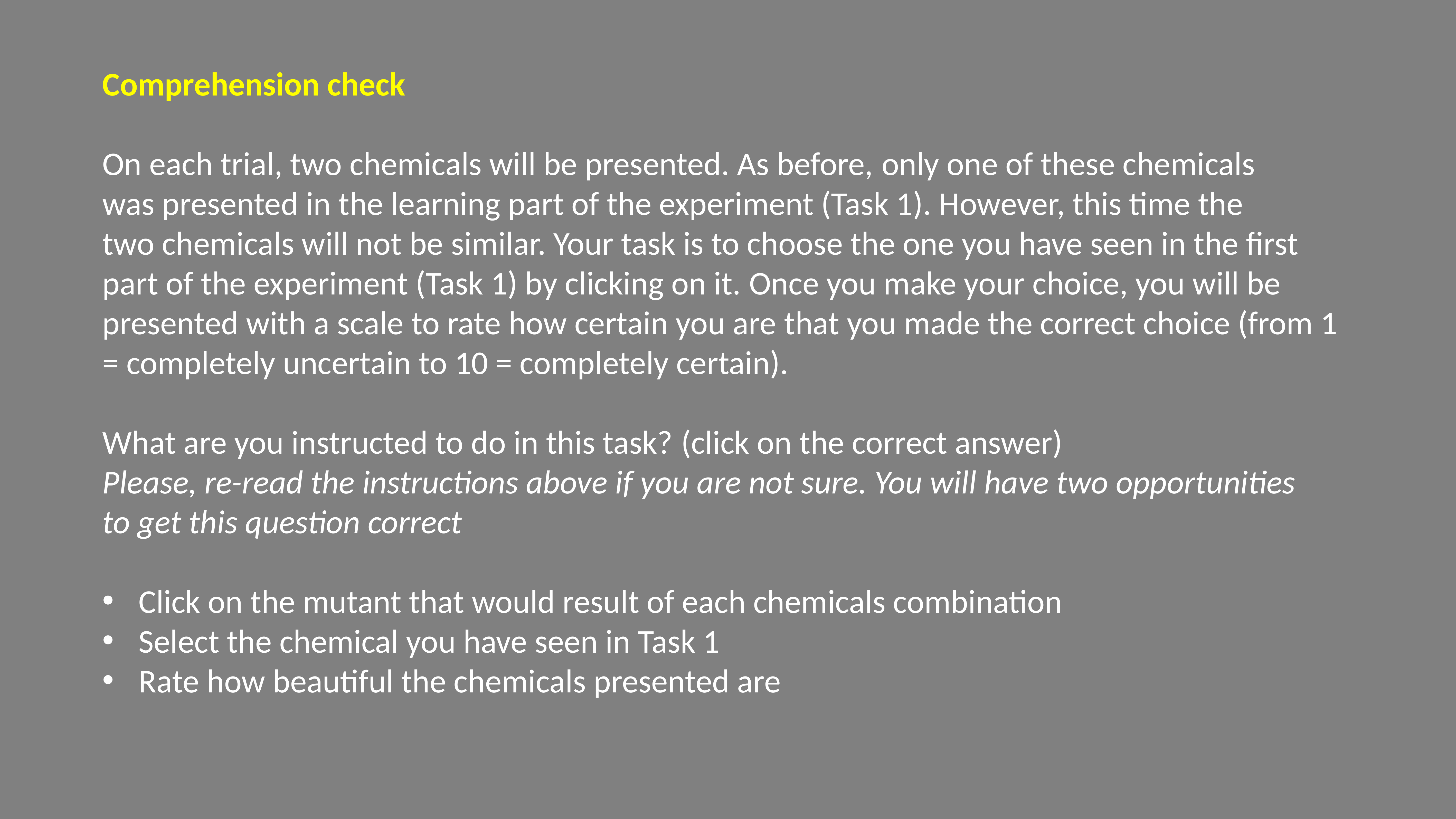

Comprehension check

On each trial, two chemicals will be presented. As before, only one of these chemicals was presented in the learning part of the experiment (Task 1). However, this time the two chemicals will not be similar. Your task is to choose the one you have seen in the first part of the experiment (Task 1) by clicking on it. Once you make your choice, you will be presented with a scale to rate how certain you are that you made the correct choice (from 1 = completely uncertain to 10 = completely certain). ​
​
What are you instructed to do in this task?​ (click on the correct answer)
​Please, re-read the instructions above if you are not sure. You will have two opportunities to get this question correct​

Click on the mutant that would result of each chemicals combination
Select the chemical you have seen in Task 1
Rate how beautiful the chemicals presented are